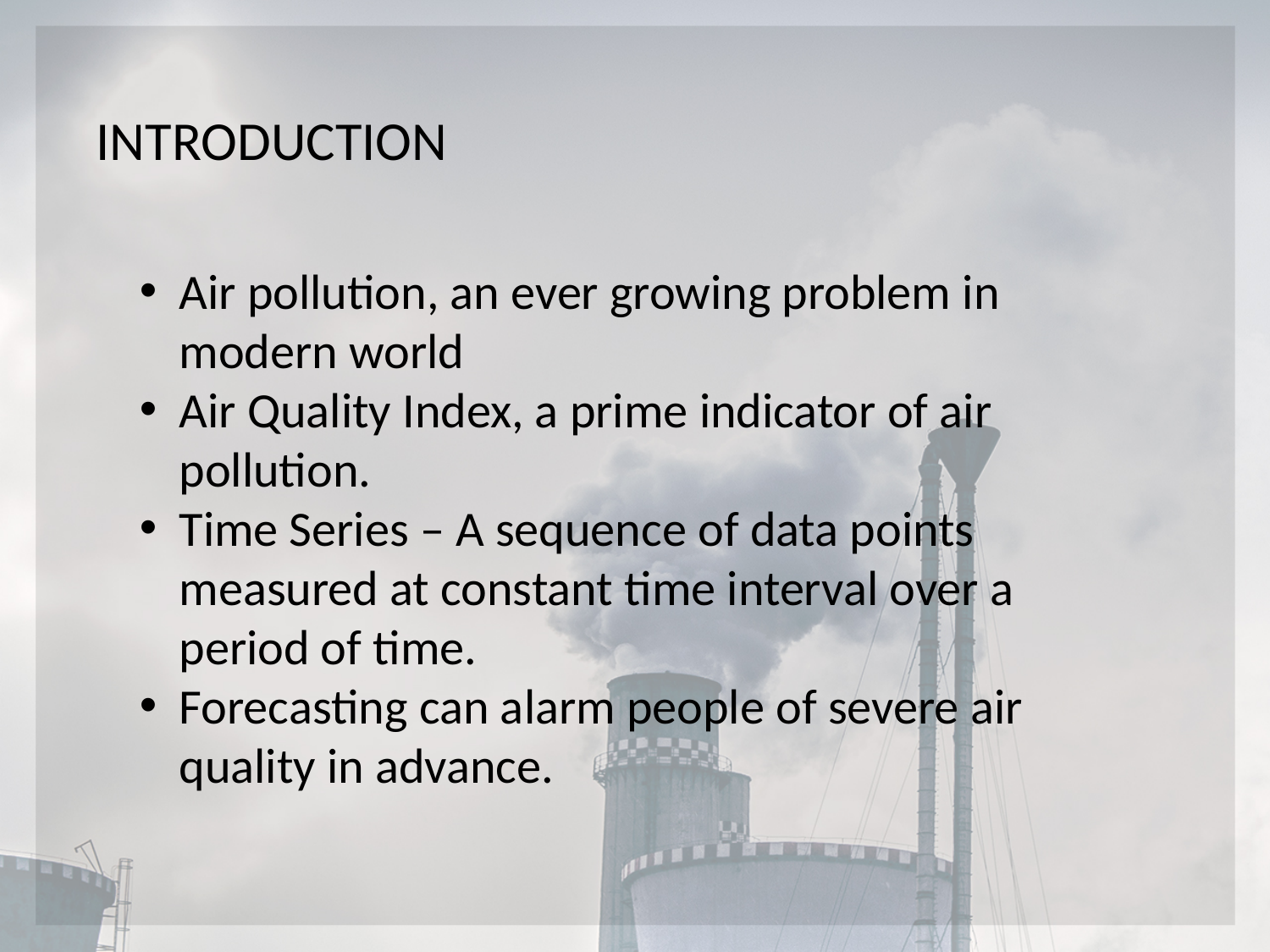

# INTRODUCTION
Air pollution, an ever growing problem in modern world
Air Quality Index, a prime indicator of air pollution.
Time Series – A sequence of data points measured at constant time interval over a period of time.
Forecasting can alarm people of severe air quality in advance.